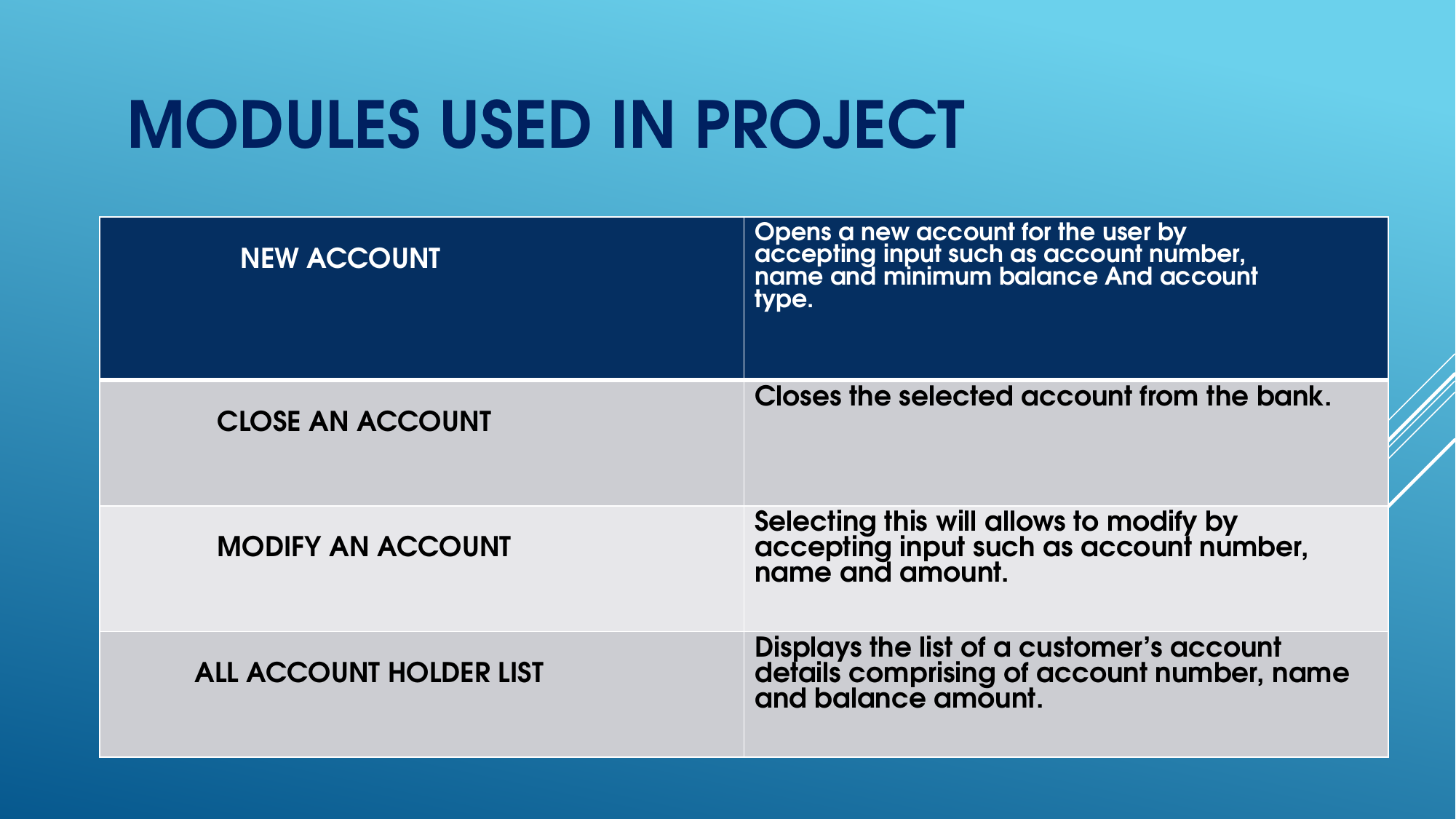

# Modules USED IN PROJECT
| NEW ACCOUNT | Opens a new account for the user by accepting input such as account number, name and minimum balance And account type. |
| --- | --- |
| CLOSE AN ACCOUNT | Closes the selected account from the bank. |
| MODIFY AN ACCOUNT | Selecting this will allows to modify by accepting input such as account number, name and amount. |
| ALL ACCOUNT HOLDER LIST | Displays the list of a customer’s account details comprising of account number, name and balance amount. |